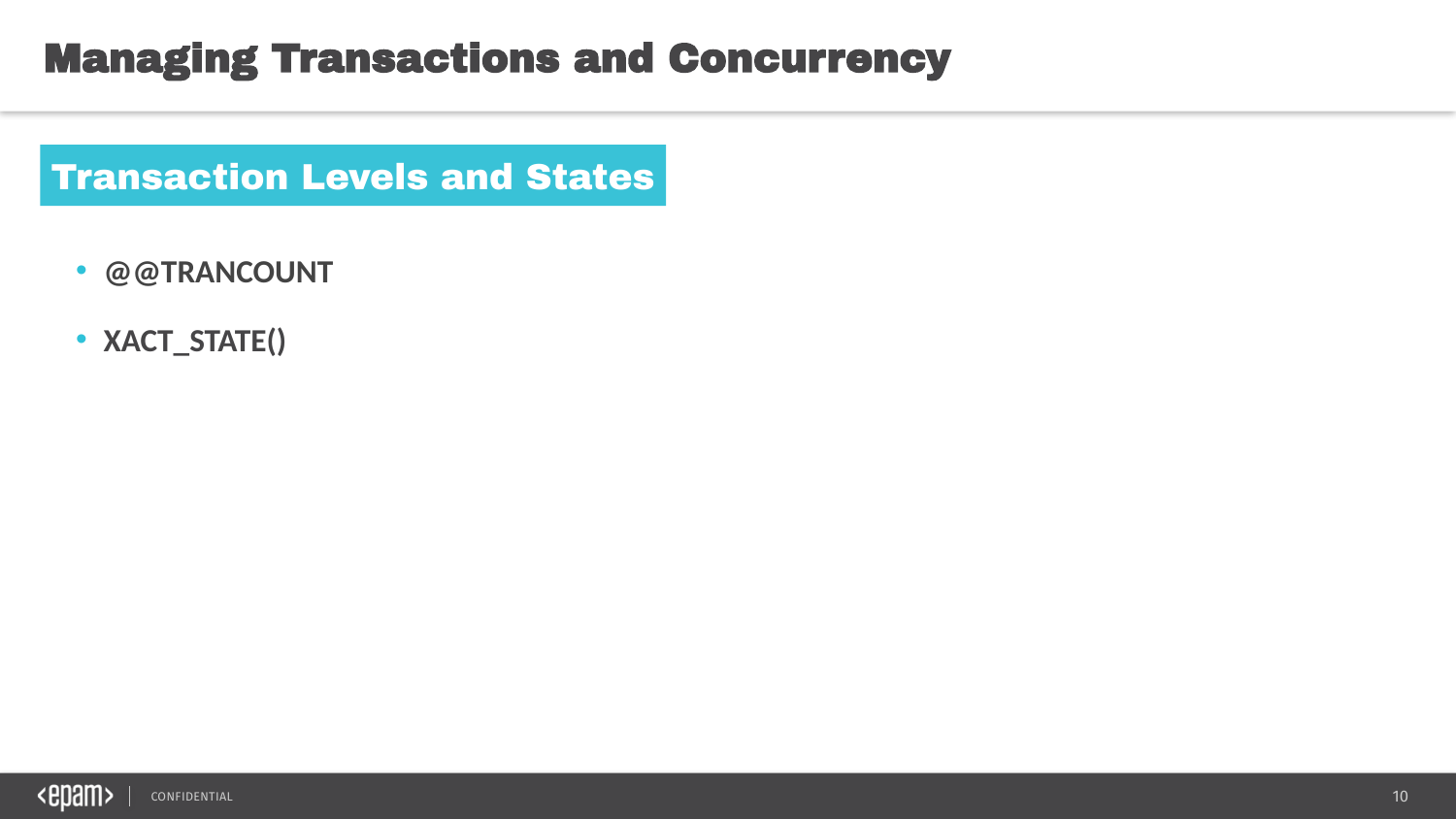

Managing Transactions and Concurrency
Transaction Levels and States
@@TRANCOUNT
XACT_STATE()